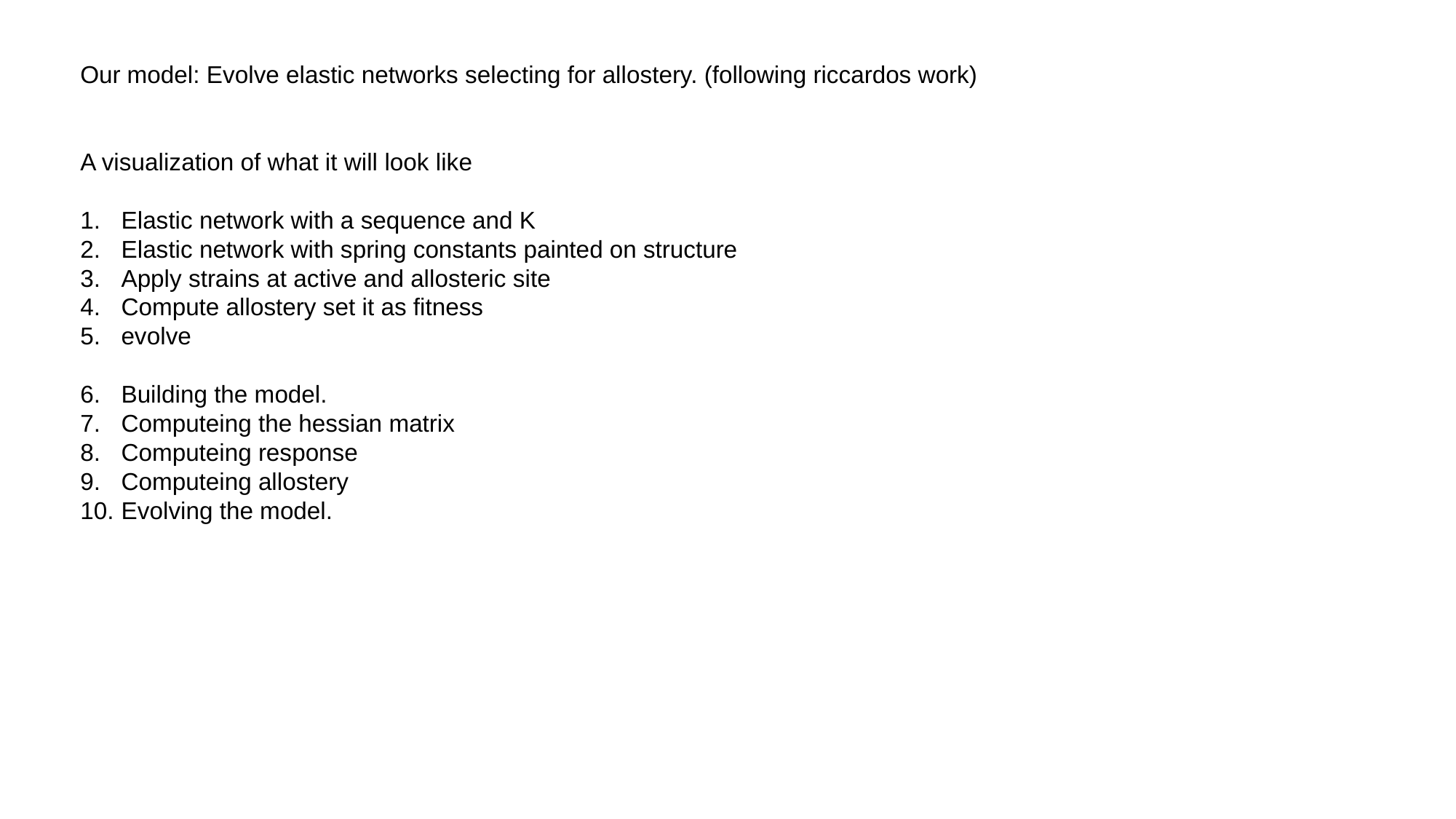

Our model: Evolve elastic networks selecting for allostery. (following riccardos work)

A visualization of what it will look like

Elastic network with a sequence and K
Elastic network with spring constants painted on structure
Apply strains at active and allosteric site
Compute allostery set it as fitness
evolve

Building the model.
Computeing the hessian matrix
Computeing response
Computeing allostery
Evolving the model.